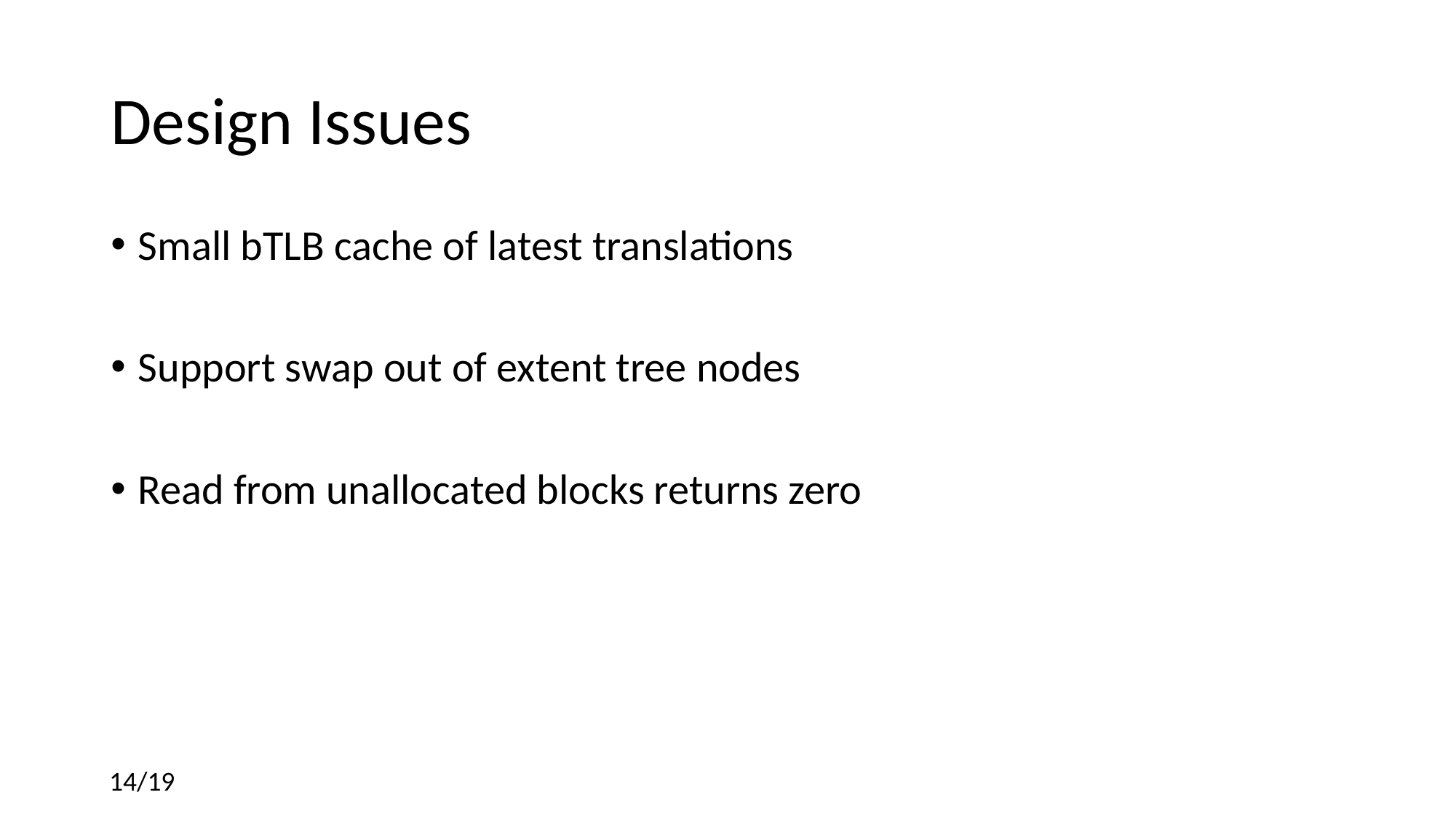

# Design Issues
Small bTLB cache of latest translations

Support swap out of extent tree nodes

Read from unallocated blocks returns zero